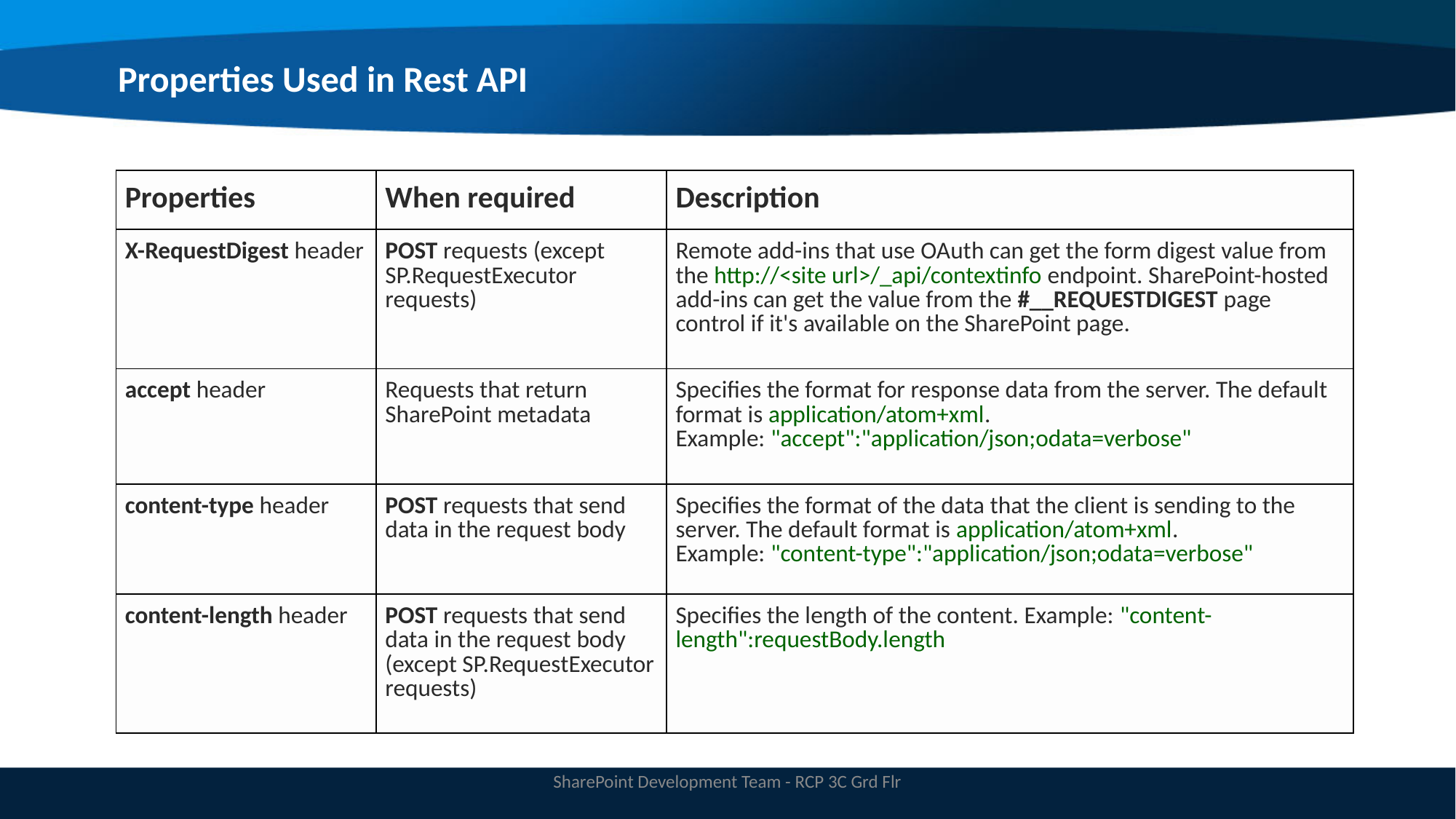

Properties Used in Rest API
| Properties | When required | Description |
| --- | --- | --- |
| X-RequestDigest header | POST requests (except SP.RequestExecutor requests) | Remote add-ins that use OAuth can get the form digest value from the http://<site url>/\_api/contextinfo endpoint. SharePoint-hosted add-ins can get the value from the #\_\_REQUESTDIGEST page control if it's available on the SharePoint page. |
| accept header | Requests that return SharePoint metadata | Specifies the format for response data from the server. The default format is application/atom+xml. Example: "accept":"application/json;odata=verbose" |
| content-type header | POST requests that send data in the request body | Specifies the format of the data that the client is sending to the server. The default format is application/atom+xml. Example: "content-type":"application/json;odata=verbose" |
| content-length header | POST requests that send data in the request body (except SP.RequestExecutor requests) | Specifies the length of the content. Example: "content-length":requestBody.length |

SharePoint Development Team - RCP 3C Grd Flr